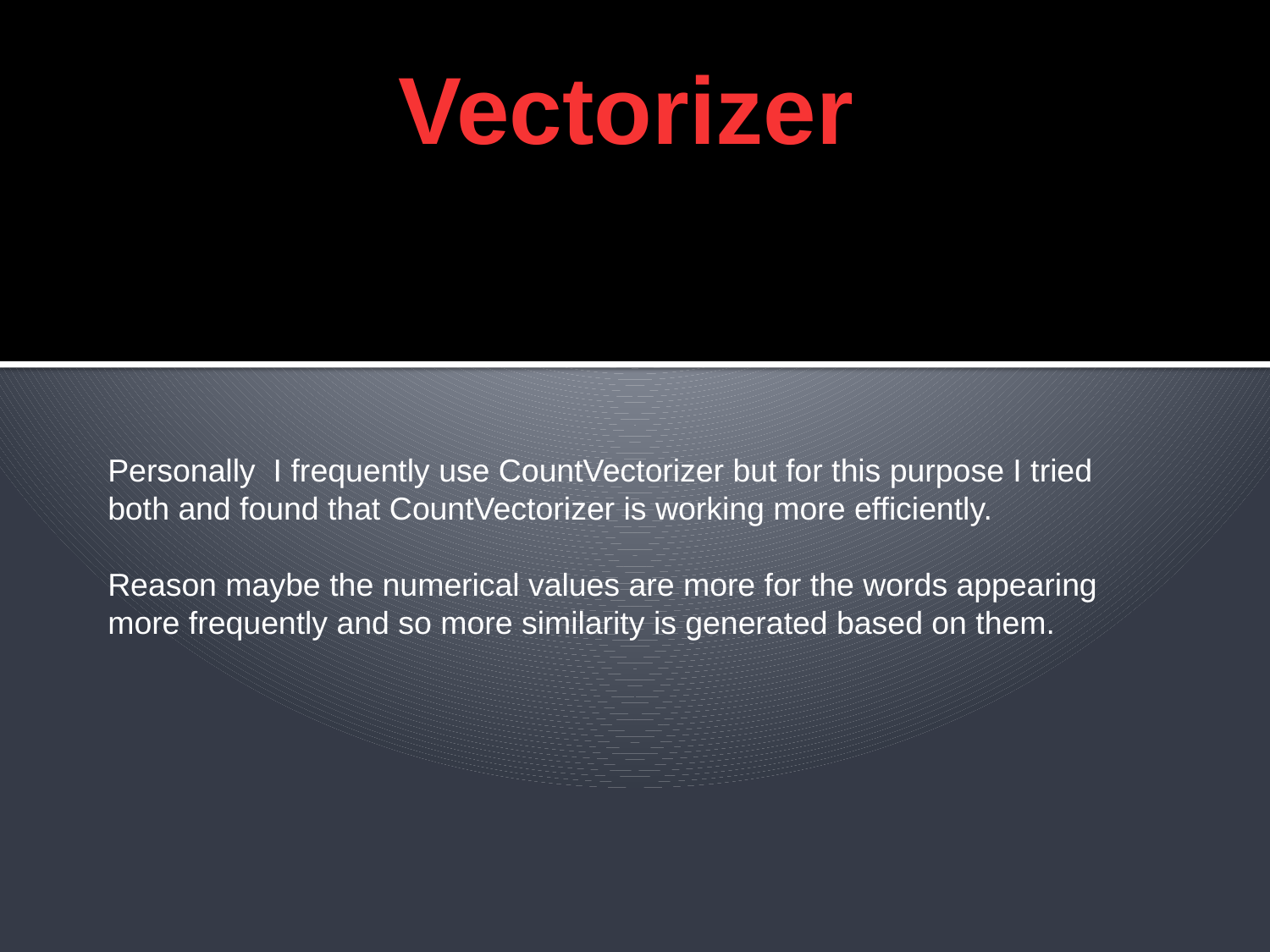

Vectorizer
Personally  I frequently use CountVectorizer but for this purpose I tried both and found that CountVectorizer is working more efficiently.

Reason maybe the numerical values are more for the words appearing more frequently and so more similarity is generated based on them.